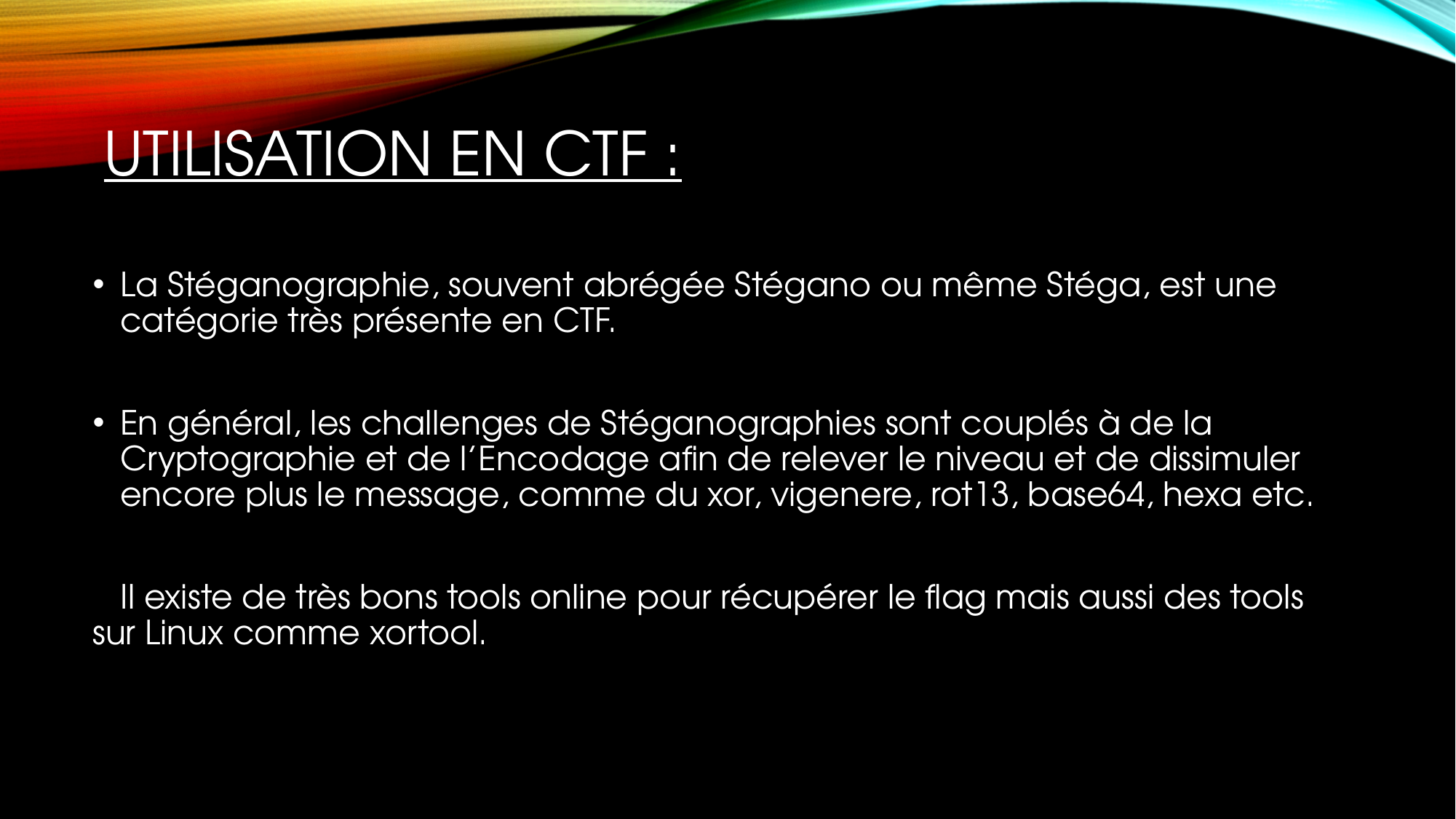

# Utilisation en ctf :
La Stéganographie, souvent abrégée Stégano ou même Stéga, est une catégorie très présente en CTF.

En général, les challenges de Stéganographies sont couplés à de la Cryptographie et de l’Encodage afin de relever le niveau et de dissimuler encore plus le message, comme du xor, vigenere, rot13, base64, hexa etc.

   Il existe de très bons tools online pour récupérer le flag mais aussi des tools     sur Linux comme xortool.